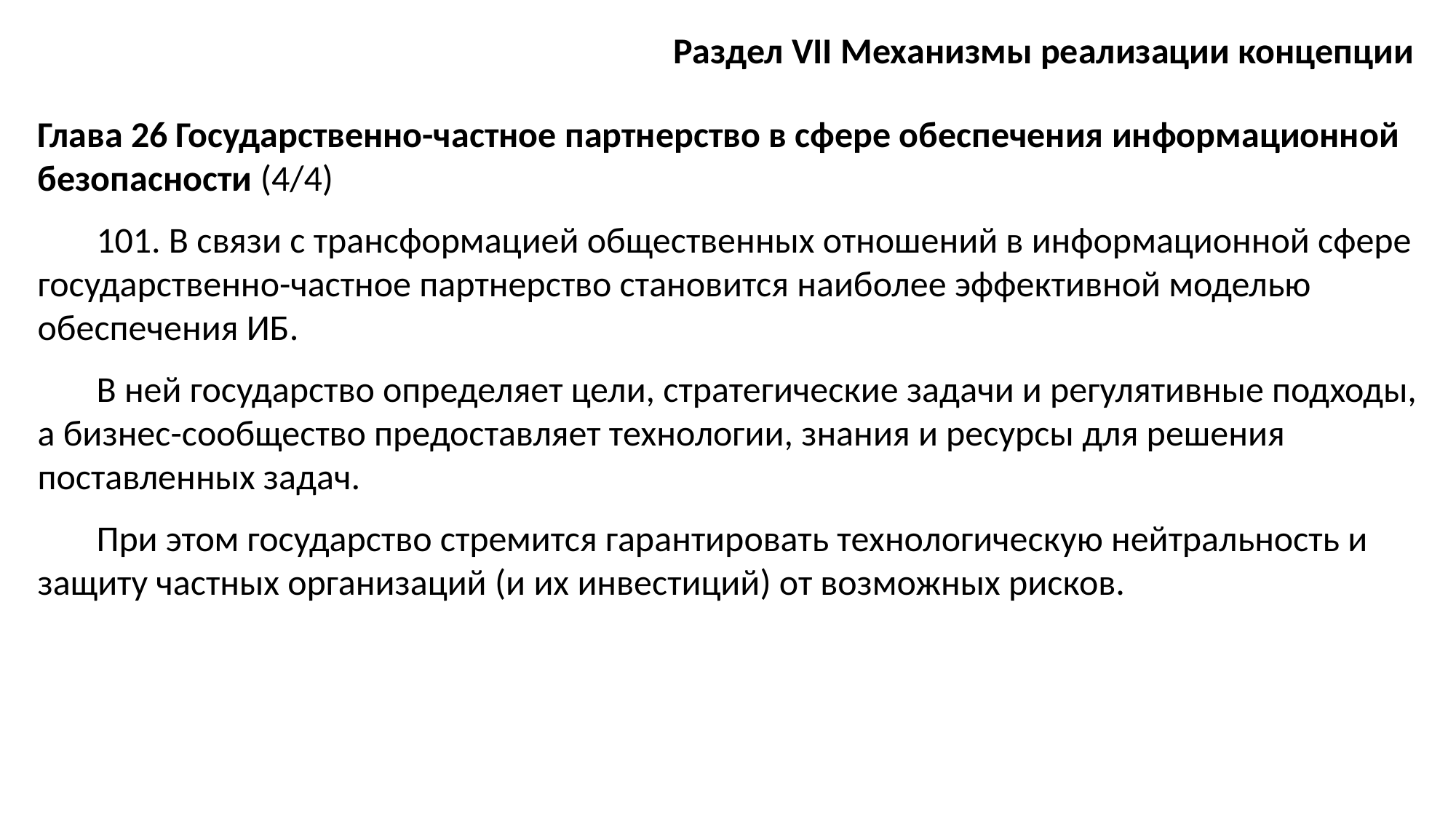

Раздел VII Механизмы реализации концепции

Глава 26 Государственно-частное партнерство в сфере обеспечения информационной безопасности (4/4)
101. В связи с трансформацией общественных отношений в информационной сфере государственно-частное партнерство становится наиболее эффективной моделью обеспечения ИБ.
В ней государство определяет цели, стратегические задачи и регулятивные подходы, а бизнес-сообщество предоставляет технологии, знания и ресурсы для решения поставленных задач.
При этом государство стремится гарантировать технологическую нейтральность и защиту частных организаций (и их инвестиций) от возможных рисков.